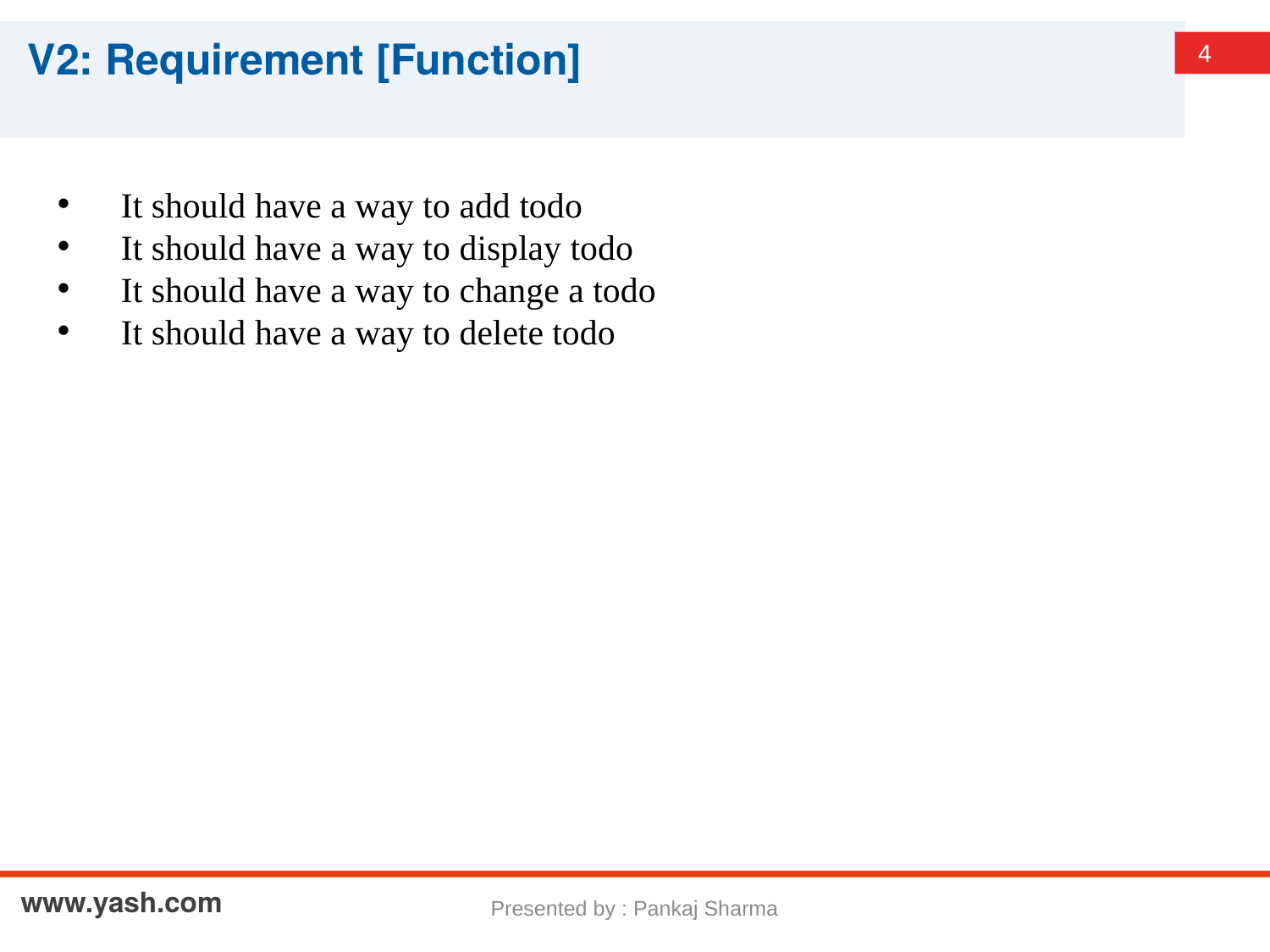

# V2: Requirement [Function]
It should have a way to add todo
It should have a way to display todo
It should have a way to change a todo
It should have a way to delete todo
Presented by : Pankaj Sharma